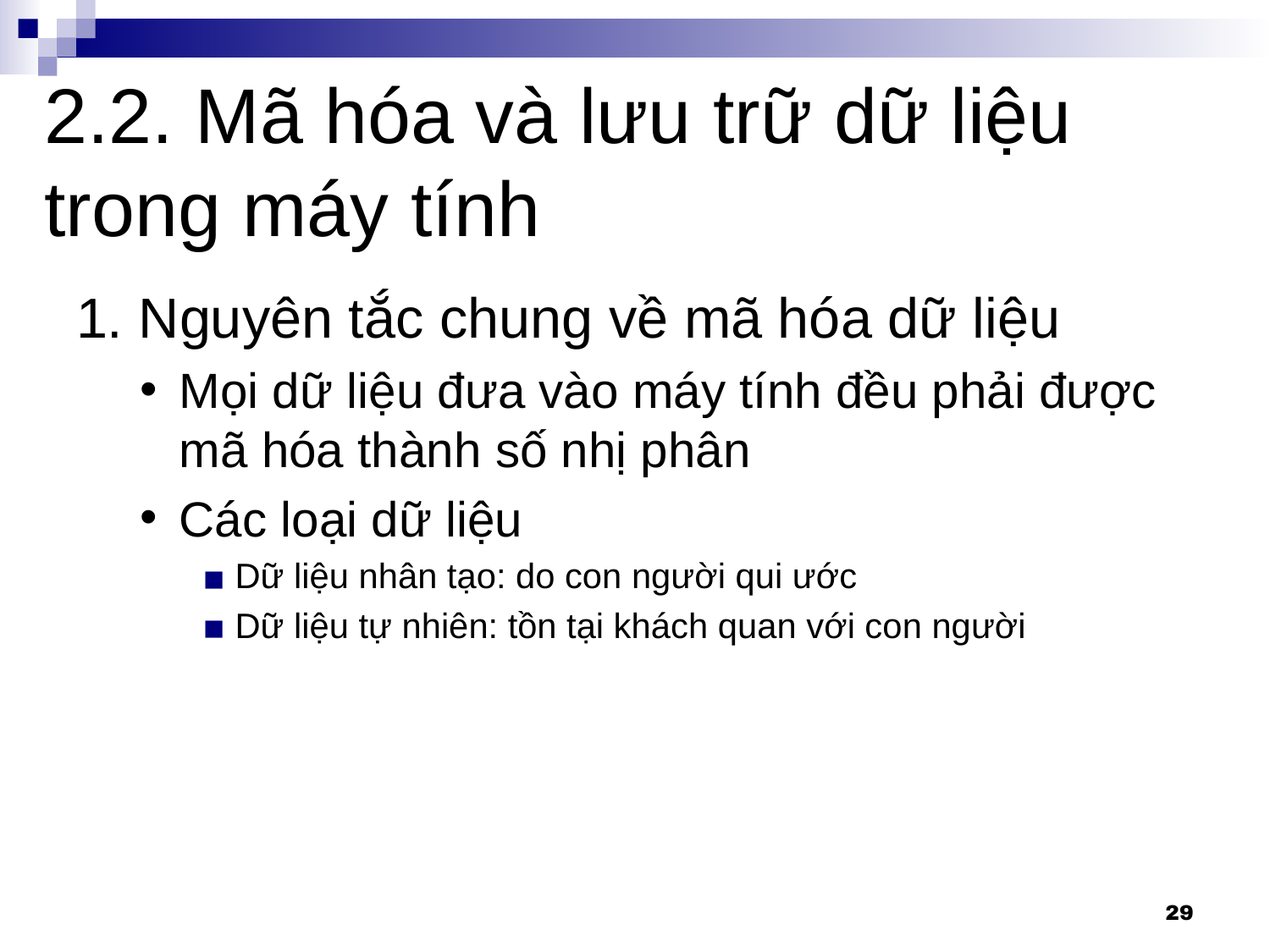

# 2.2. Mã hóa và lưu trữ dữ liệu trong máy tính
1. Nguyên tắc chung về mã hóa dữ liệu
Mọi dữ liệu đưa vào máy tính đều phải được mã hóa thành số nhị phân
Các loại dữ liệu
Dữ liệu nhân tạo: do con người qui ước
Dữ liệu tự nhiên: tồn tại khách quan với con người

29